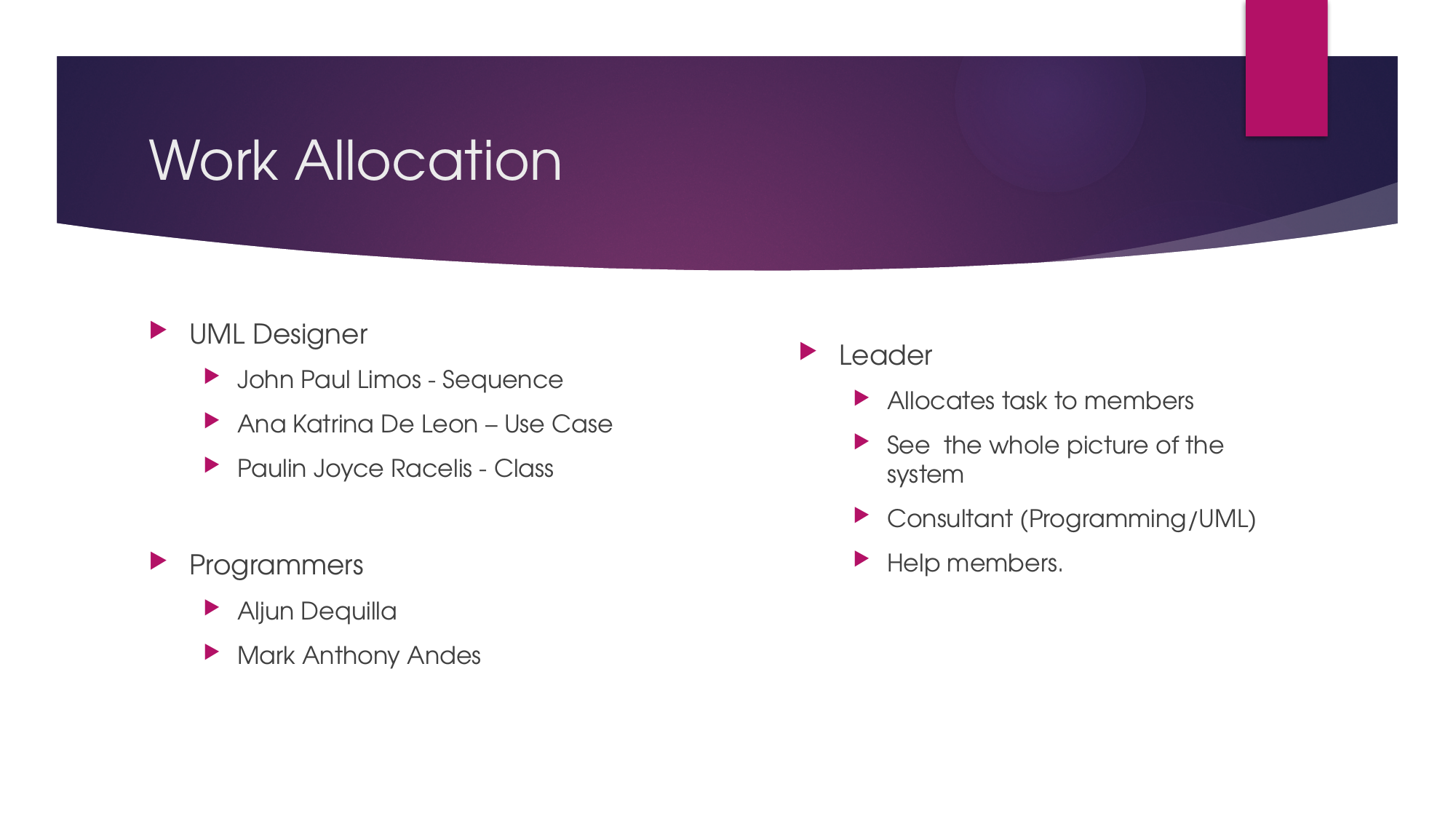

# Work Allocation
UML Designer
John Paul Limos - Sequence
Ana Katrina De Leon – Use Case
Paulin Joyce Racelis - Class

Programmers
Aljun Dequilla
Mark Anthony Andes
Leader
Allocates task to members
See  the whole picture of the system
Consultant (Programming/UML)
Help members.